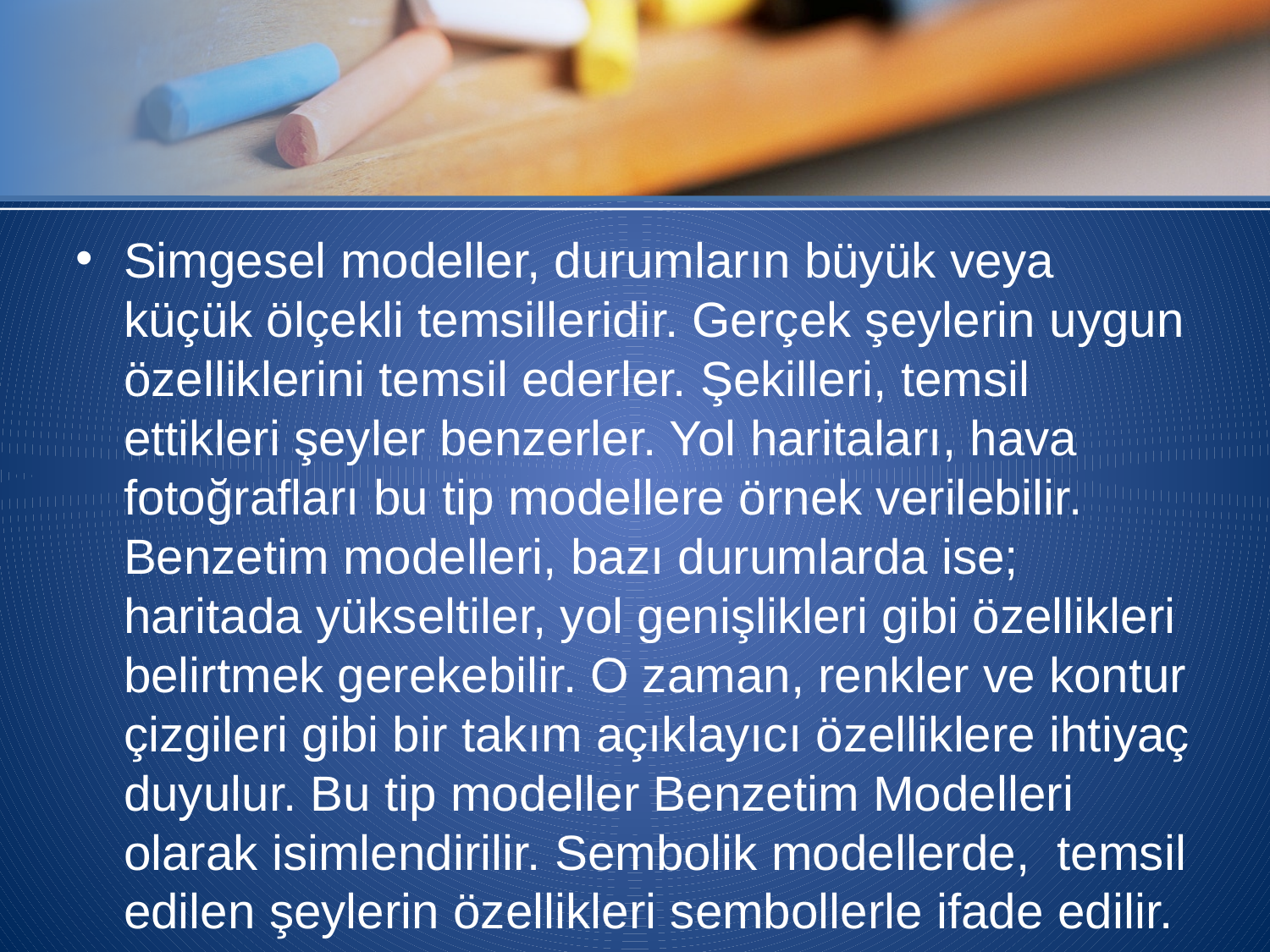

#
Simgesel modeller, durumların büyük veya küçük ölçekli temsilleridir. Gerçek şeylerin uygun özelliklerini temsil ederler. Şekilleri, temsil ettikleri şeyler benzerler. Yol haritaları, hava fotoğrafları bu tip modellere örnek verilebilir. Benzetim modelleri, bazı durumlarda ise; haritada yükseltiler, yol genişlikleri gibi özellikleri belirtmek gerekebilir. O zaman, renkler ve kontur çizgileri gibi bir takım açıklayıcı özelliklere ihtiyaç duyulur. Bu tip modeller Benzetim Modelleri olarak isimlendirilir. Sembolik modellerde,  temsil edilen şeylerin özellikleri sembollerle ifade edilir.